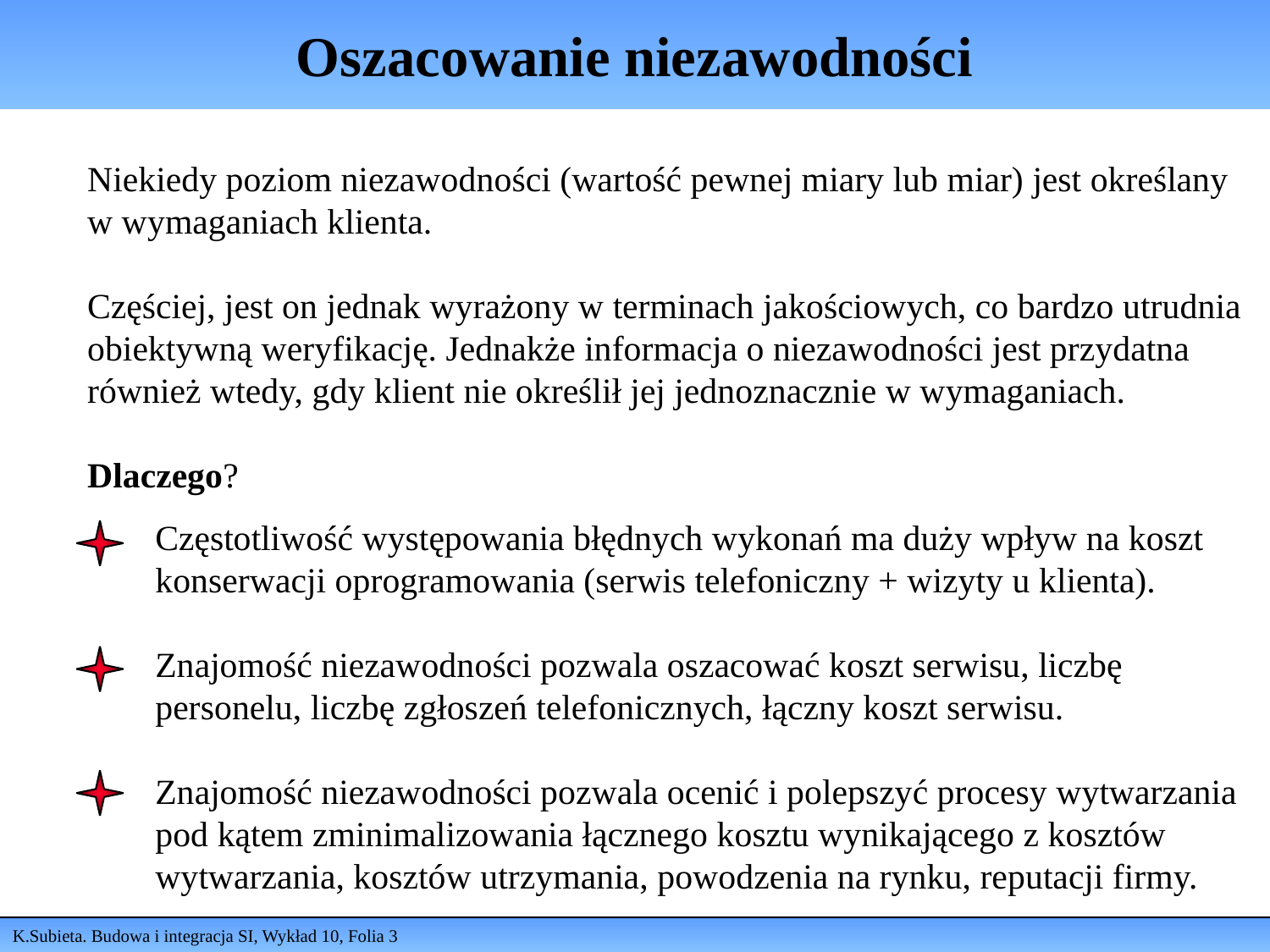

# Oszacowanie niezawodności
Niekiedy poziom niezawodności (wartość pewnej miary lub miar) jest określany w wymaganiach klienta.

Częściej, jest on jednak wyrażony w terminach jakościowych, co bardzo utrudnia obiektywną weryfikację. Jednakże informacja o niezawodności jest przydatna również wtedy, gdy klient nie określił jej jednoznacznie w wymaganiach.

Dlaczego?
Częstotliwość występowania błędnych wykonań ma duży wpływ na koszt konserwacji oprogramowania (serwis telefoniczny + wizyty u klienta).

Znajomość niezawodności pozwala oszacować koszt serwisu, liczbę personelu, liczbę zgłoszeń telefonicznych, łączny koszt serwisu.

Znajomość niezawodności pozwala ocenić i polepszyć procesy wytwarzania pod kątem zminimalizowania łącznego kosztu wynikającego z kosztów wytwarzania, kosztów utrzymania, powodzenia na rynku, reputacji firmy.